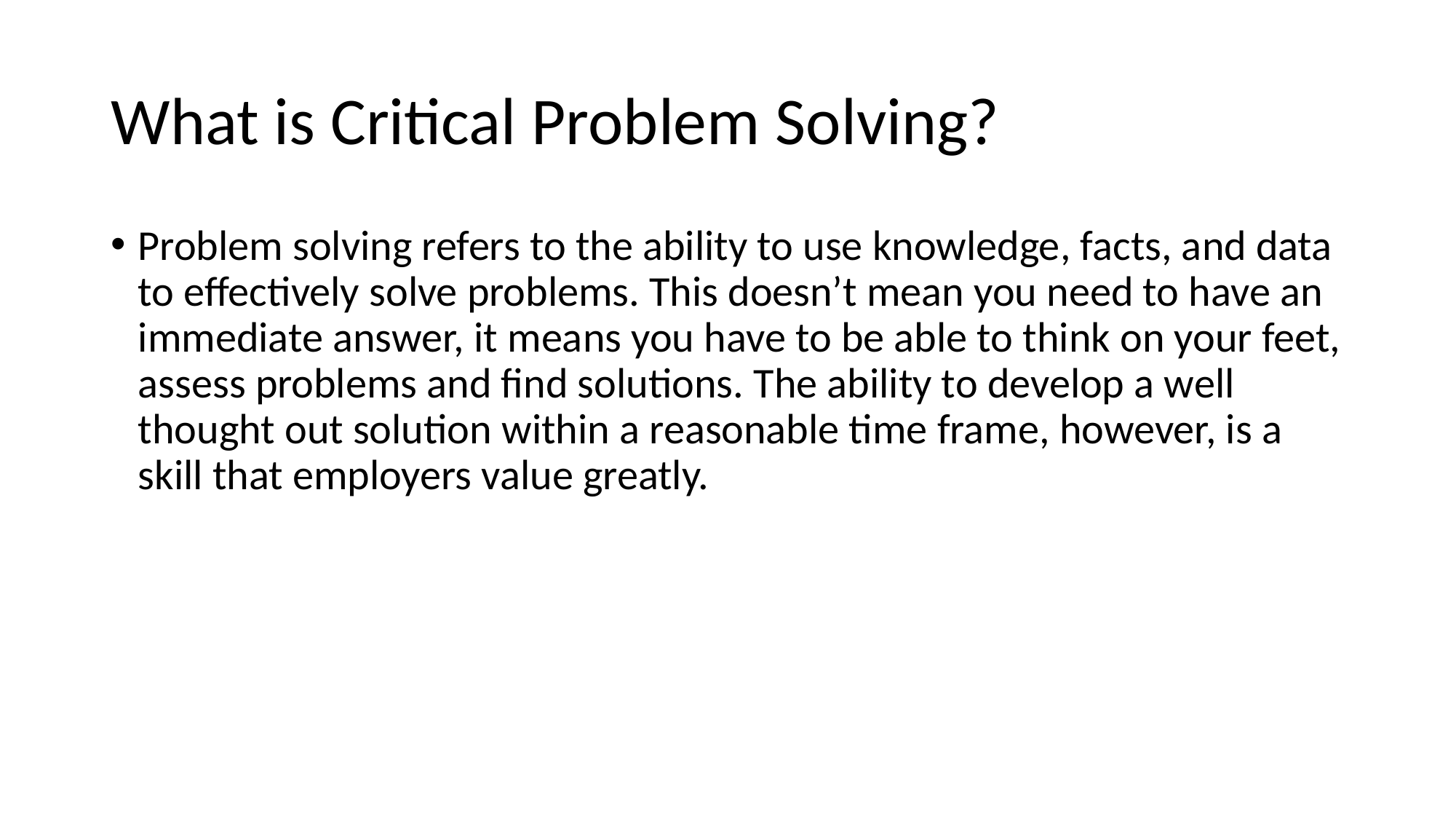

# What is Critical Problem Solving?
Problem solving refers to the ability to use knowledge, facts, and data to effectively solve problems. This doesn’t mean you need to have an immediate answer, it means you have to be able to think on your feet, assess problems and find solutions. The ability to develop a well thought out solution within a reasonable time frame, however, is a skill that employers value greatly.